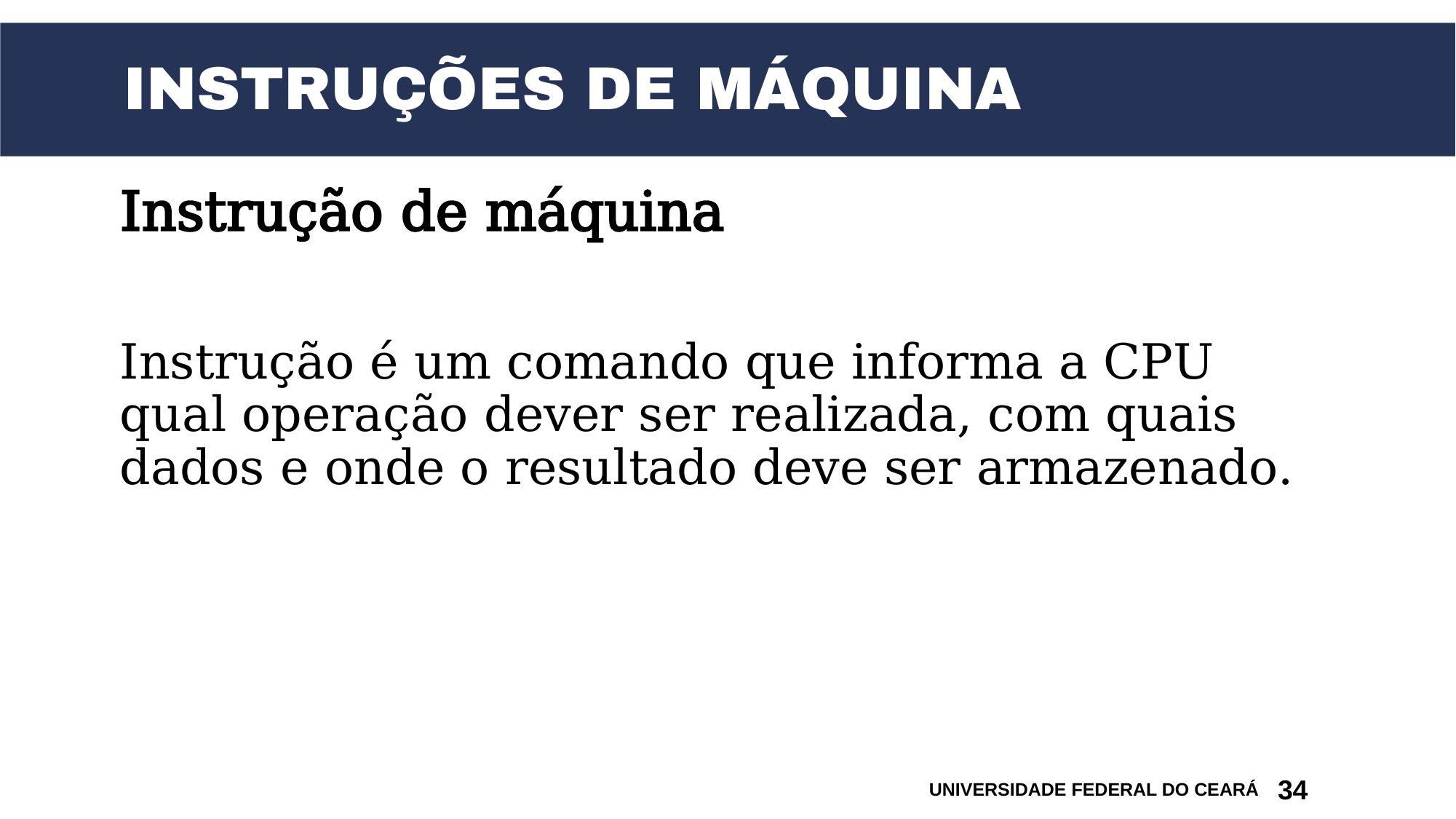

# Instruções de máquina
Instrução de máquina

Instrução é um comando que informa a CPU qual operação dever ser realizada, com quais dados e onde o resultado deve ser armazenado.

UNIVERSIDADE FEDERAL DO CEARÁ
34